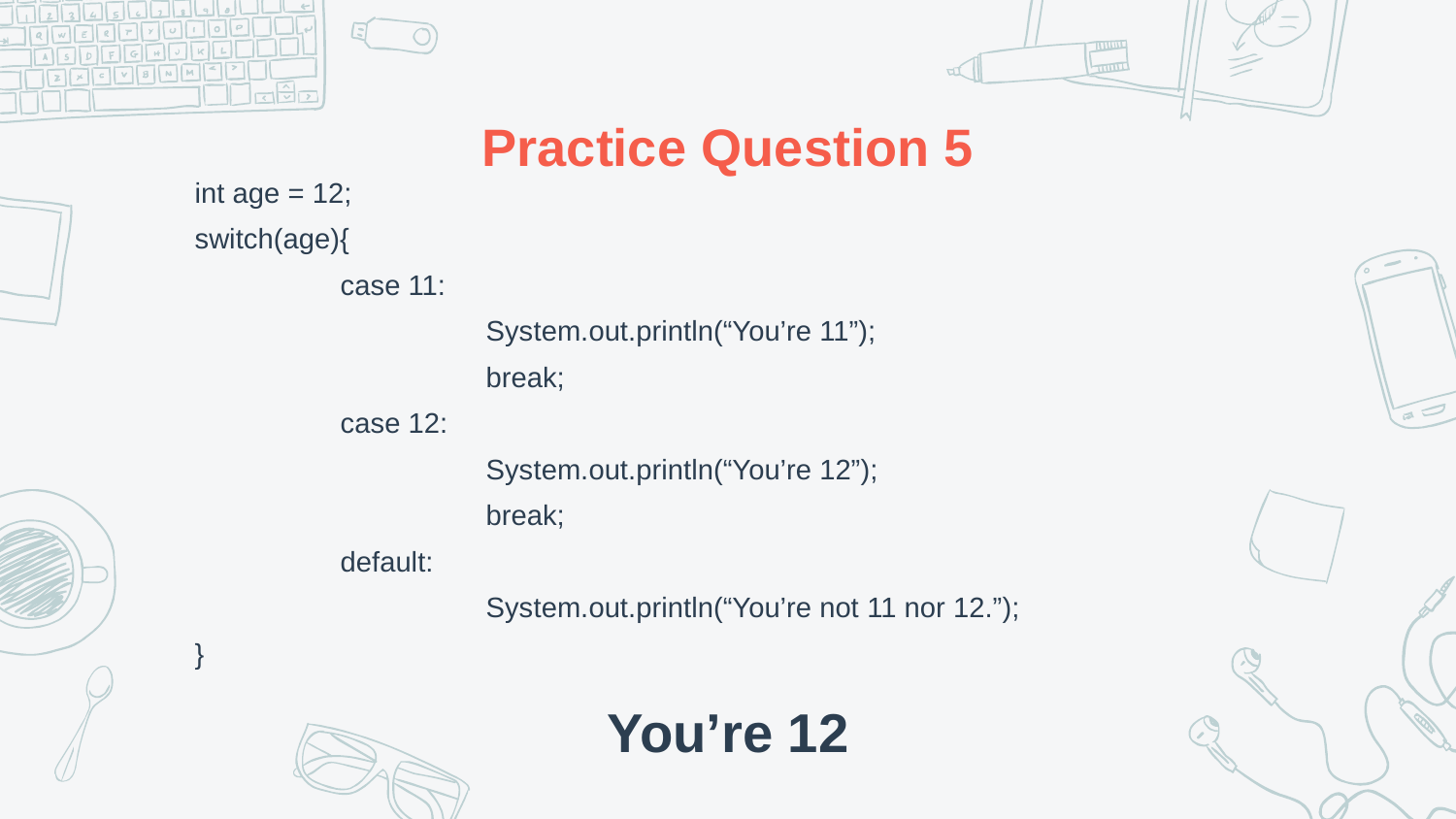

# Practice Question 5
int age = 12;
switch(age){
	case 11:
		System.out.println(“You’re 11”);
		break;
	case 12:
		System.out.println(“You’re 12”);
		break;
	default:
		System.out.println(“You’re not 11 nor 12.”);
}
You’re 12